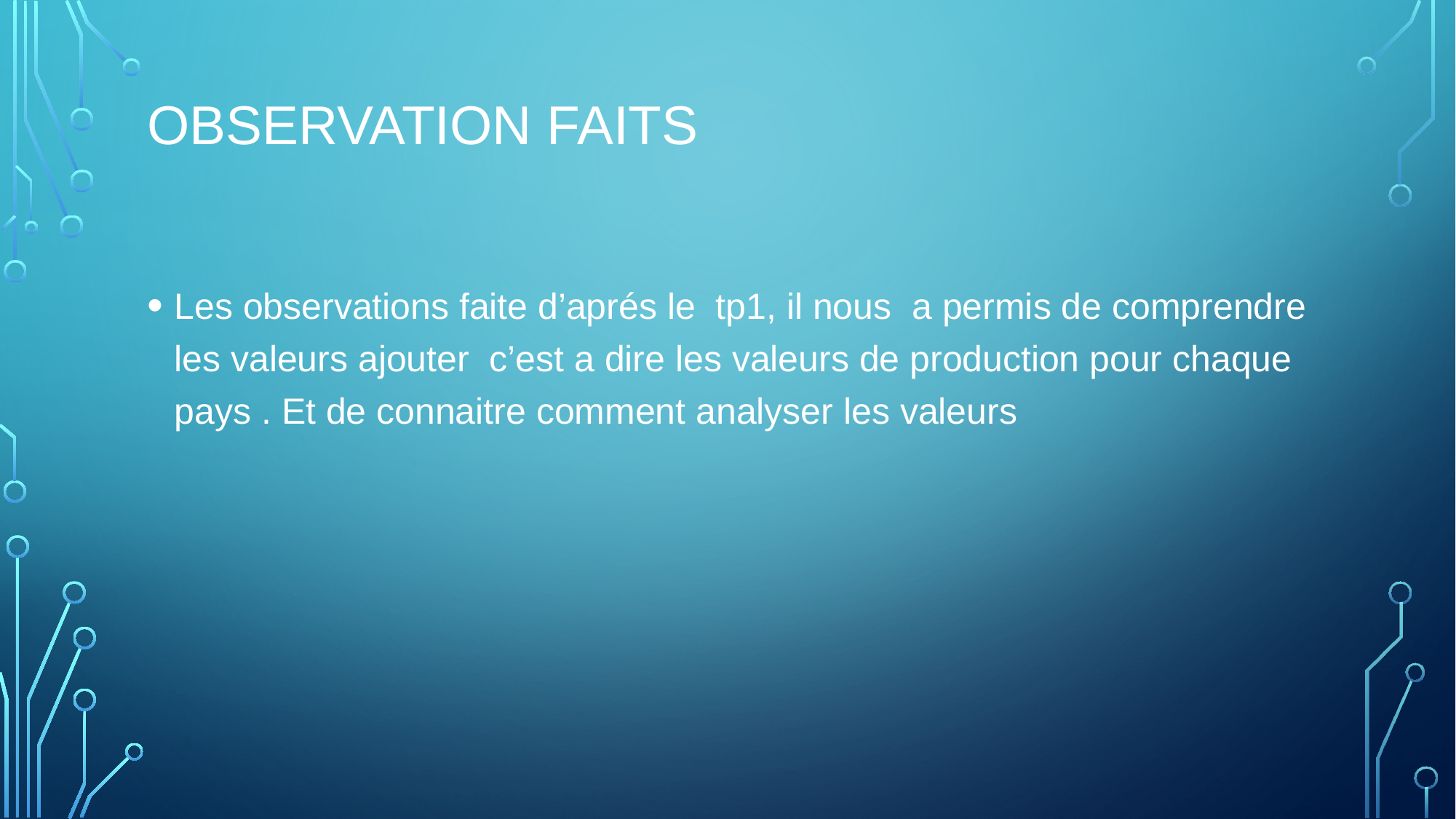

# Observation Faits
Les observations faite d’aprés le  tp1, il nous  a permis de comprendre les valeurs ajouter  c’est a dire les valeurs de production pour chaque pays . Et de connaitre comment analyser les valeurs